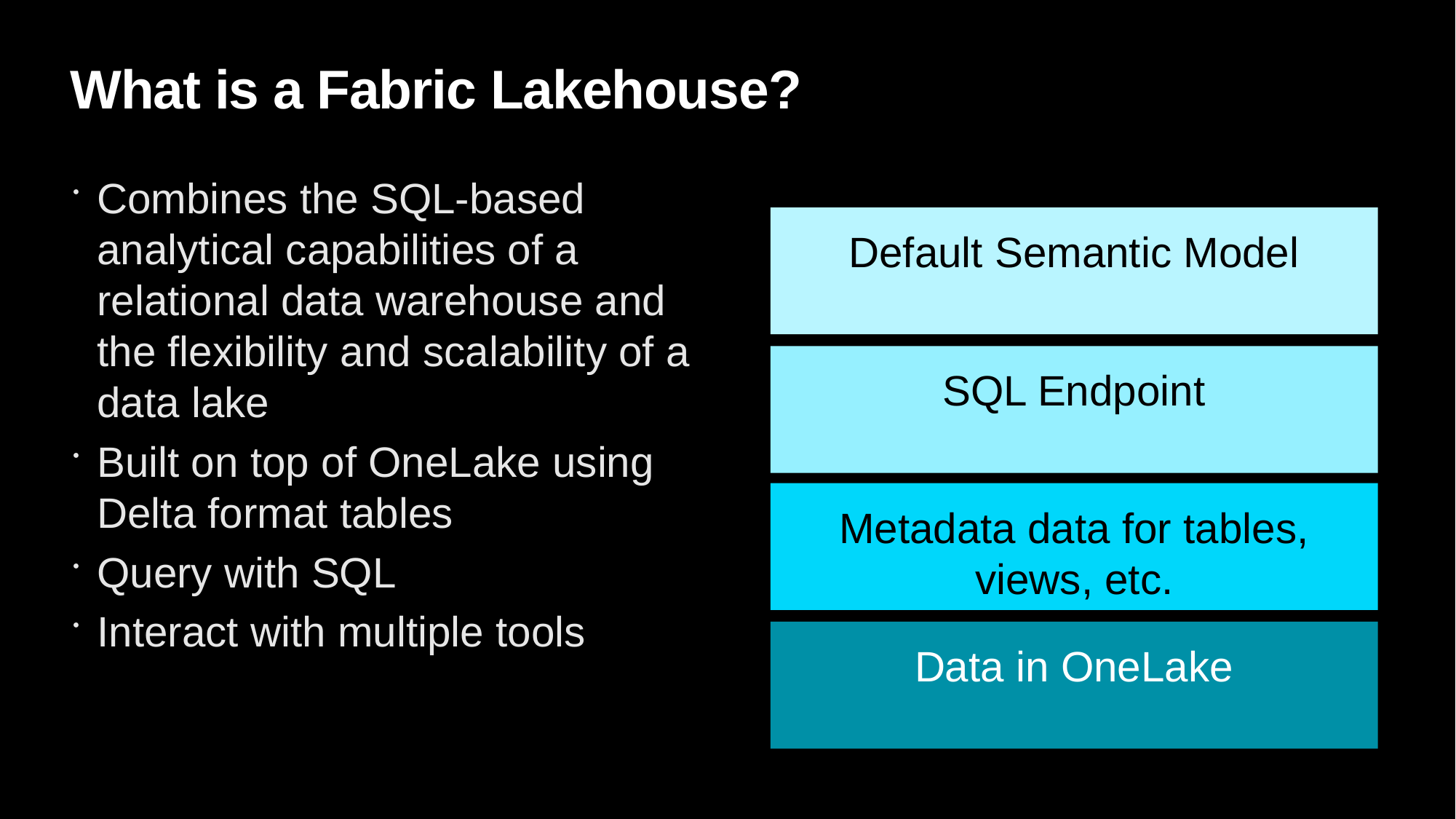

# What is a Fabric Lakehouse?
Combines the SQL-based analytical capabilities of a relational data warehouse and the flexibility and scalability of a data lake
Built on top of OneLake using Delta format tables
Query with SQL
Interact with multiple tools

Default Semantic Model
SQL Endpoint
Metadata data for tables, views, etc.
Data in OneLake